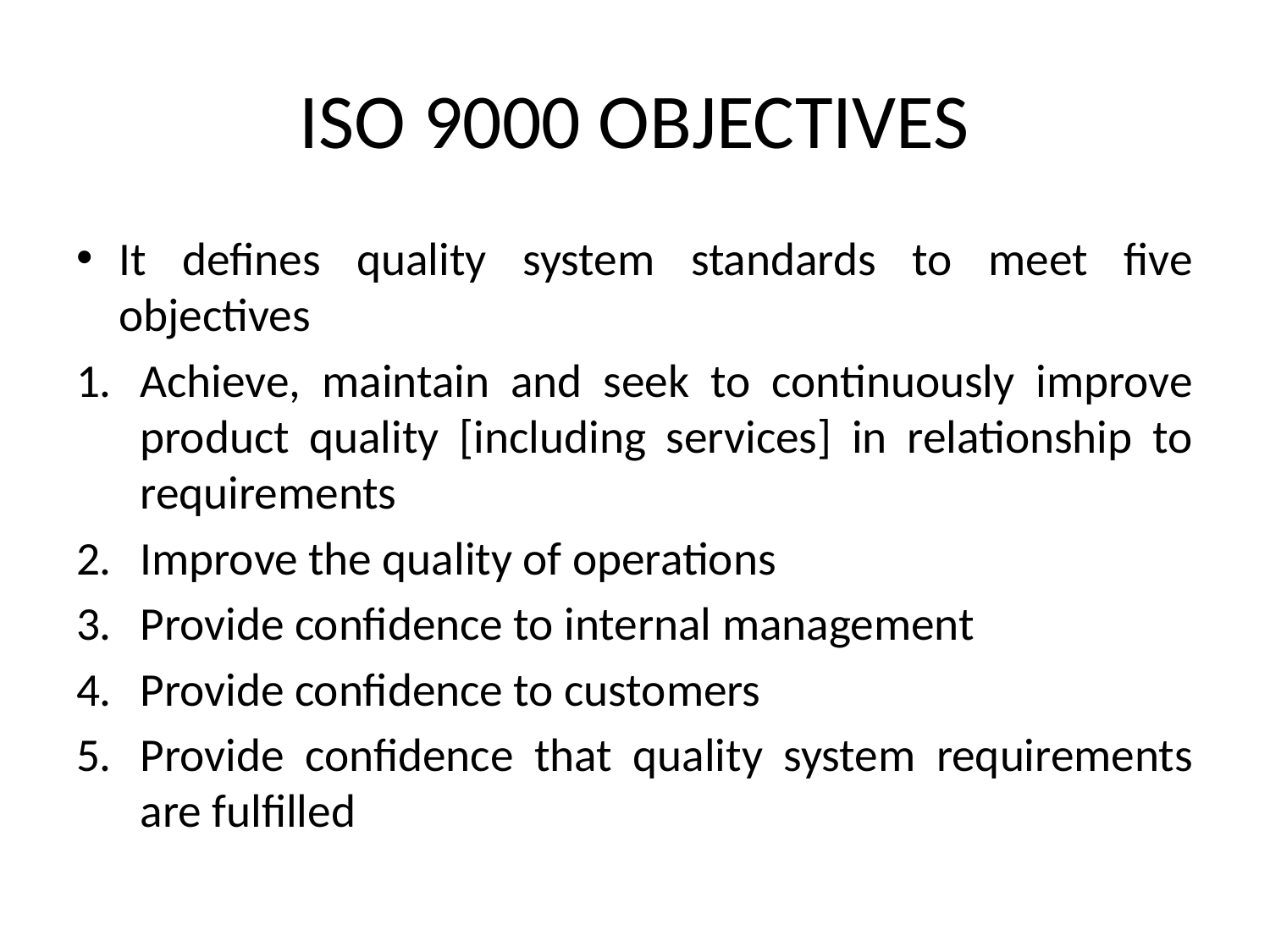

# ISO 9000 OBJECTIVES
It defines quality system standards to meet five objectives
Achieve, maintain and seek to continuously improve product quality [including services] in relationship to requirements
Improve the quality of operations
Provide confidence to internal management
Provide confidence to customers
Provide confidence that quality system requirements are fulfilled